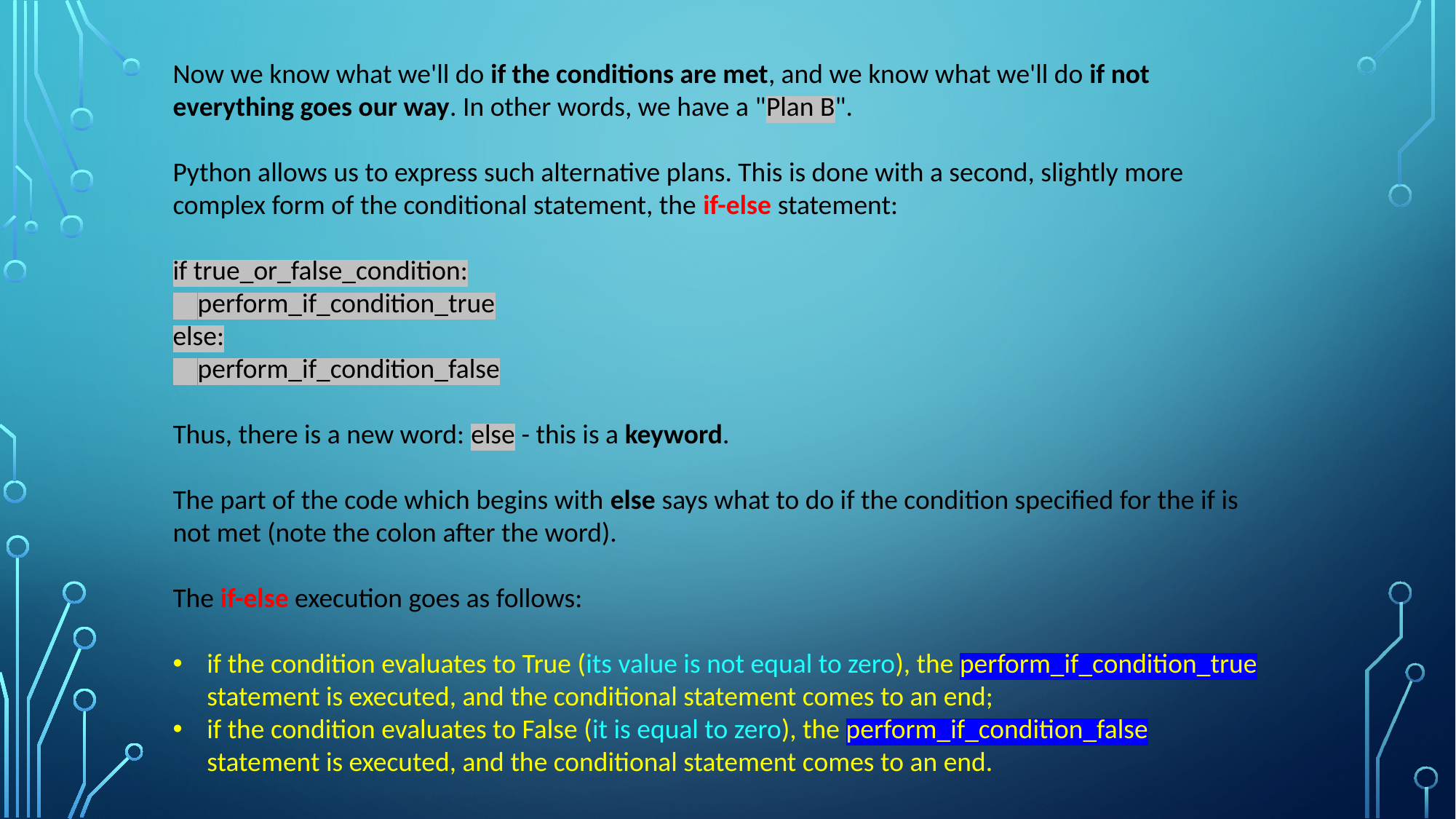

Now we know what we'll do if the conditions are met, and we know what we'll do if not everything goes our way. In other words, we have a "Plan B".

Python allows us to express such alternative plans. This is done with a second, slightly more complex form of the conditional statement, the if-else statement:

if true_or_false_condition:
    perform_if_condition_true
else:
    perform_if_condition_false

Thus, there is a new word: else - this is a keyword.

The part of the code which begins with else says what to do if the condition specified for the if is not met (note the colon after the word).

The if-else execution goes as follows:

if the condition evaluates to True (its value is not equal to zero), the perform_if_condition_true statement is executed, and the conditional statement comes to an end;
if the condition evaluates to False (it is equal to zero), the perform_if_condition_false statement is executed, and the conditional statement comes to an end.